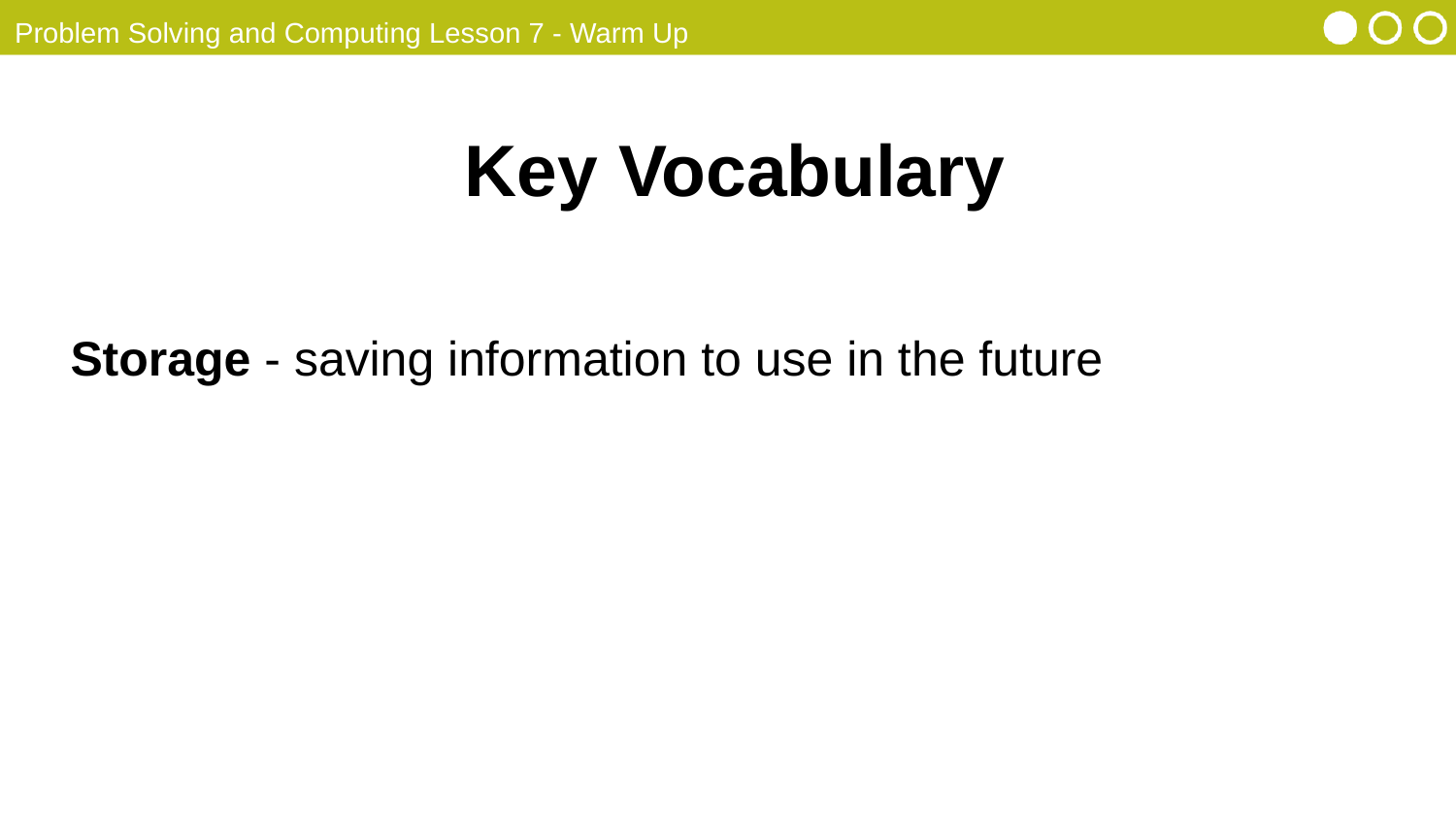

Problem Solving and Computing Lesson 7 - Warm Up
Key Vocabulary

Storage - saving information to use in the future